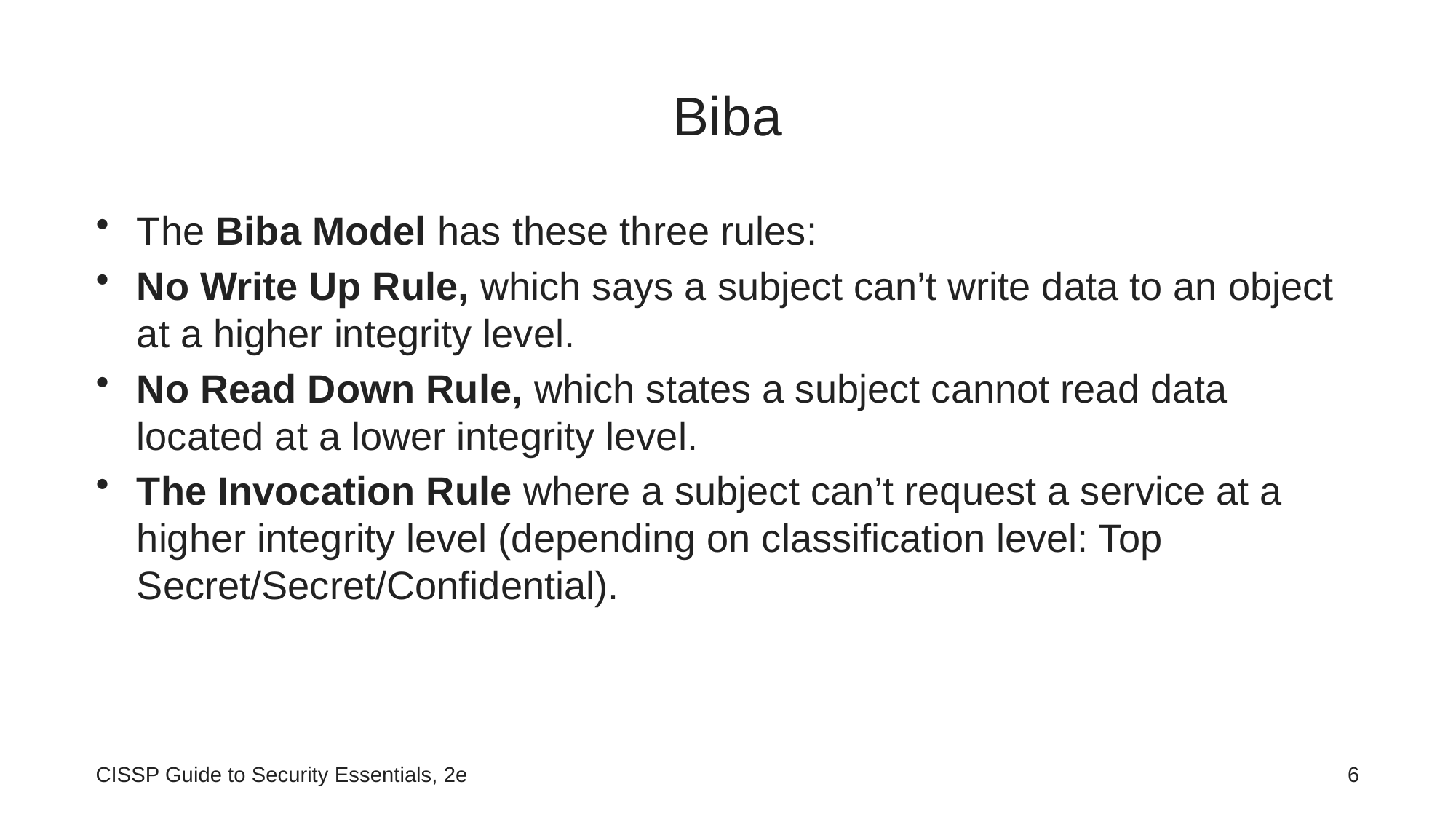

# Biba
The Biba Model has these three rules:
No Write Up Rule, which says a subject can’t write data to an object at a higher integrity level.
No Read Down Rule, which states a subject cannot read data located at a lower integrity level.
The Invocation Rule where a subject can’t request a service at a higher integrity level (depending on classification level: Top Secret/Secret/Confidential).

CISSP Guide to Security Essentials, 2e
6